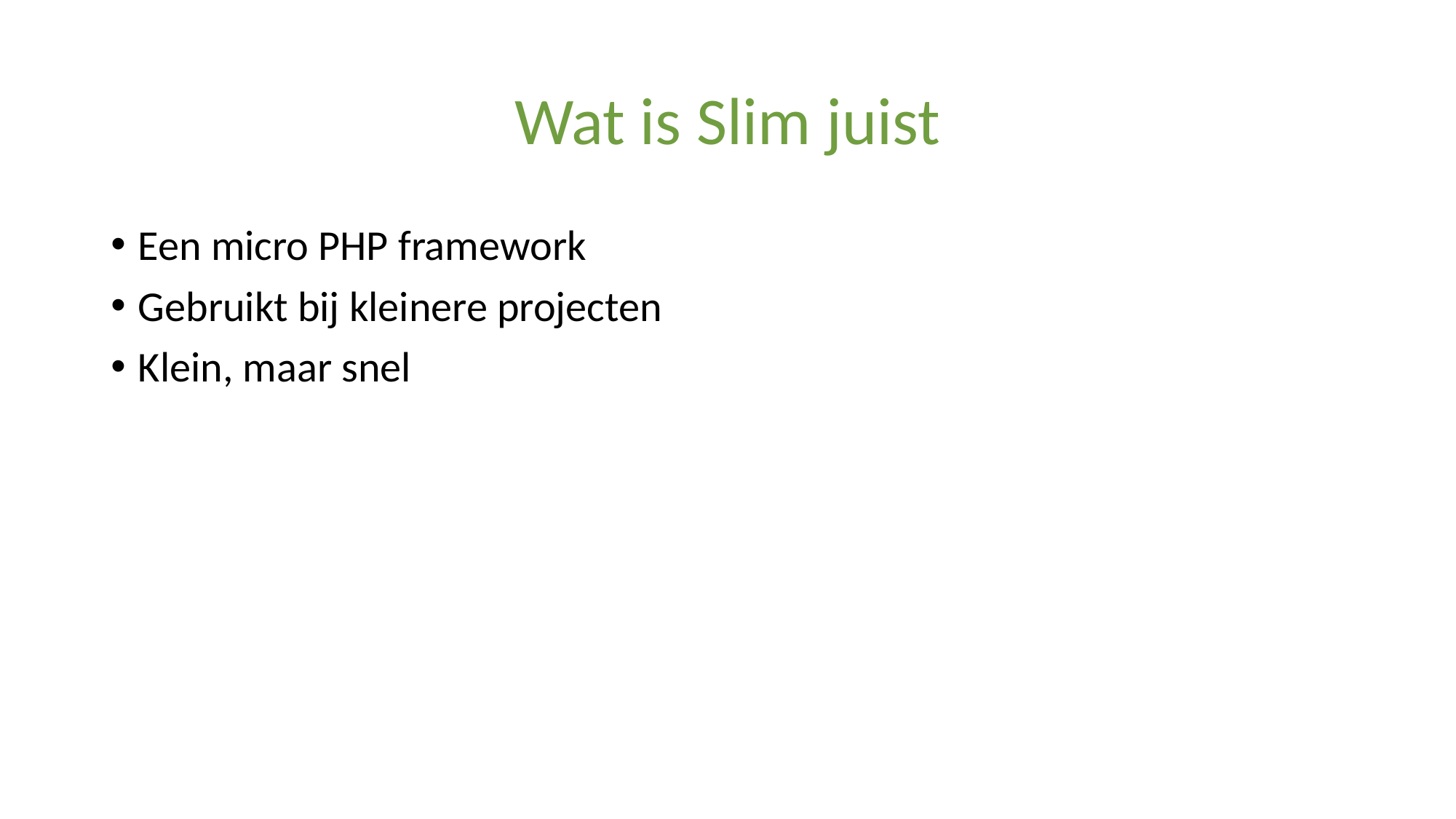

# Wat is Slim juist
Een micro PHP framework
Gebruikt bij kleinere projecten
Klein, maar snel